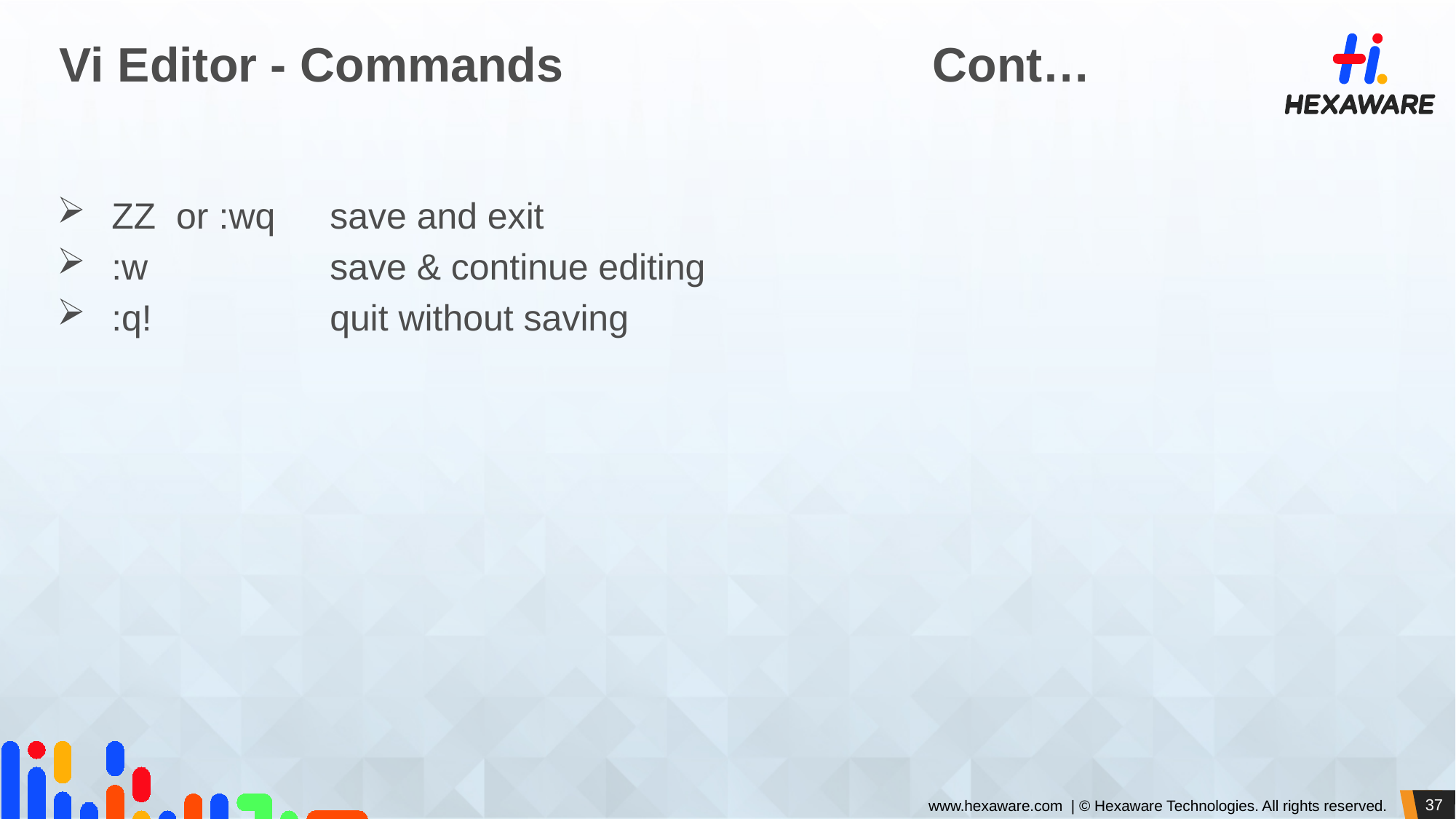

# Vi Editor - Commands				Cont…
ZZ  or :wq   	save and exit
:w    		save & continue editing
:q!    		quit without saving